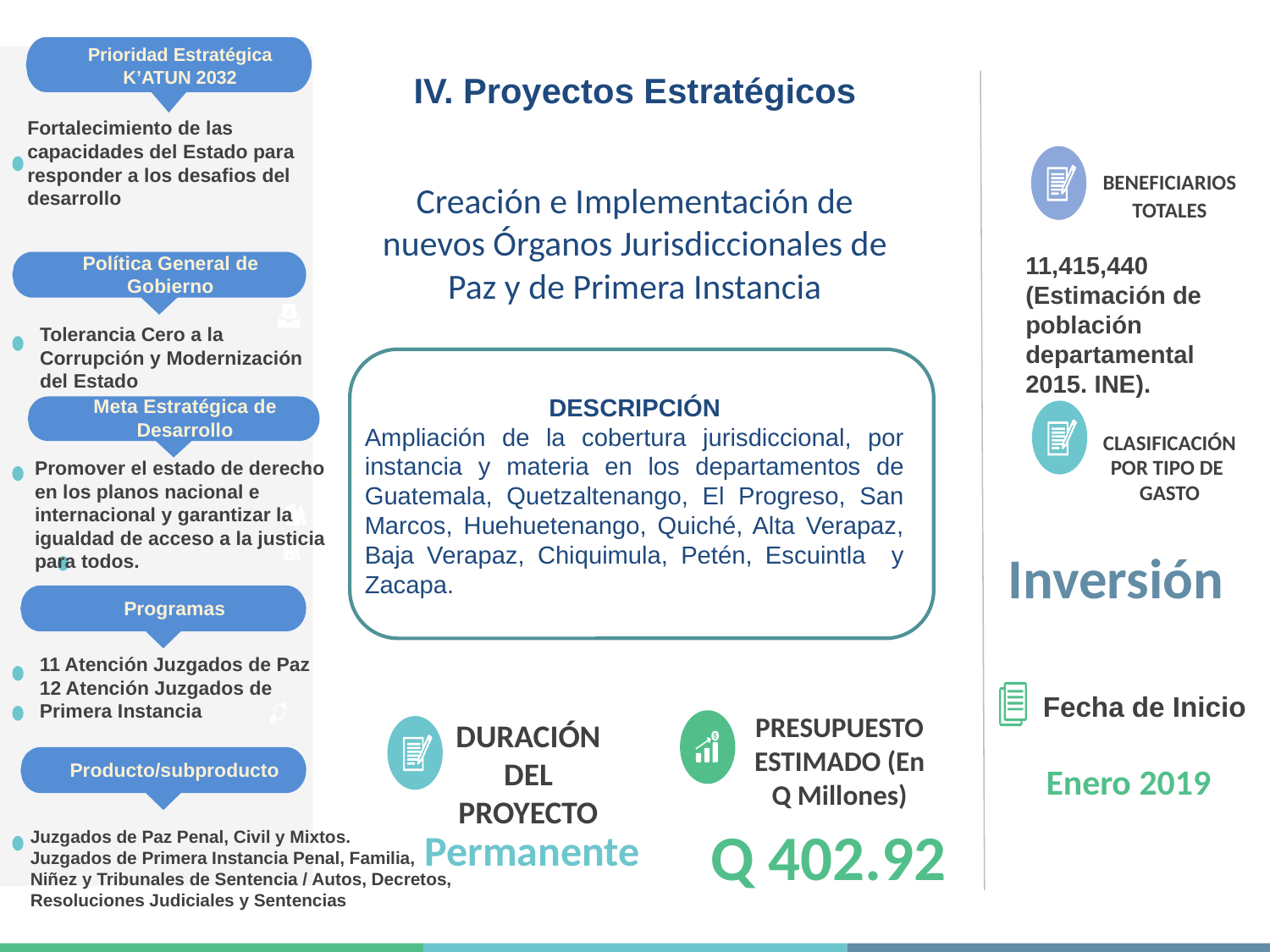

Prioridad Estratégica K’ATUN 2032

Política General de Gobierno

Programas

IV. Proyectos Estratégicos
Fortalecimiento de las capacidades del Estado para responder a los desafios del desarrollo

BENEFICIARIOS TOTALES

# Creación e Implementación de nuevos Órganos Jurisdiccionales de Paz y de Primera Instancia
11,415,440 (Estimación de población departamental 2015. INE).
Tolerancia Cero a la Corrupción y Modernización del Estado

DESCRIPCIÓN
Ampliación de la cobertura jurisdiccional, por instancia y materia en los departamentos de Guatemala, Quetzaltenango, El Progreso, San Marcos, Huehuetenango, Quiché, Alta Verapaz, Baja Verapaz, Chiquimula, Petén, Escuintla  y Zacapa.

Meta Estratégica de Desarrollo

CLASIFICACIÓN POR TIPO DE  GASTO
Inversión
Promover el estado de derecho en los planos nacional e internacional y garantizar la igualdad de acceso a la justicia para todos.

11 Atención Juzgados de Paz
12 Atención Juzgados de Primera Instancia

Fecha de Inicio

PRESUPUESTO ESTIMADO (En Q Millones)

DURACIÓN DEL PROYECTO

Producto/subproducto
Enero 2019
Q 402.92
Juzgados de Paz Penal, Civil y Mixtos.
Juzgados de Primera Instancia Penal, Familia, Niñez y Tribunales de Sentencia / Autos, Decretos, Resoluciones Judiciales y Sentencias
Permanente